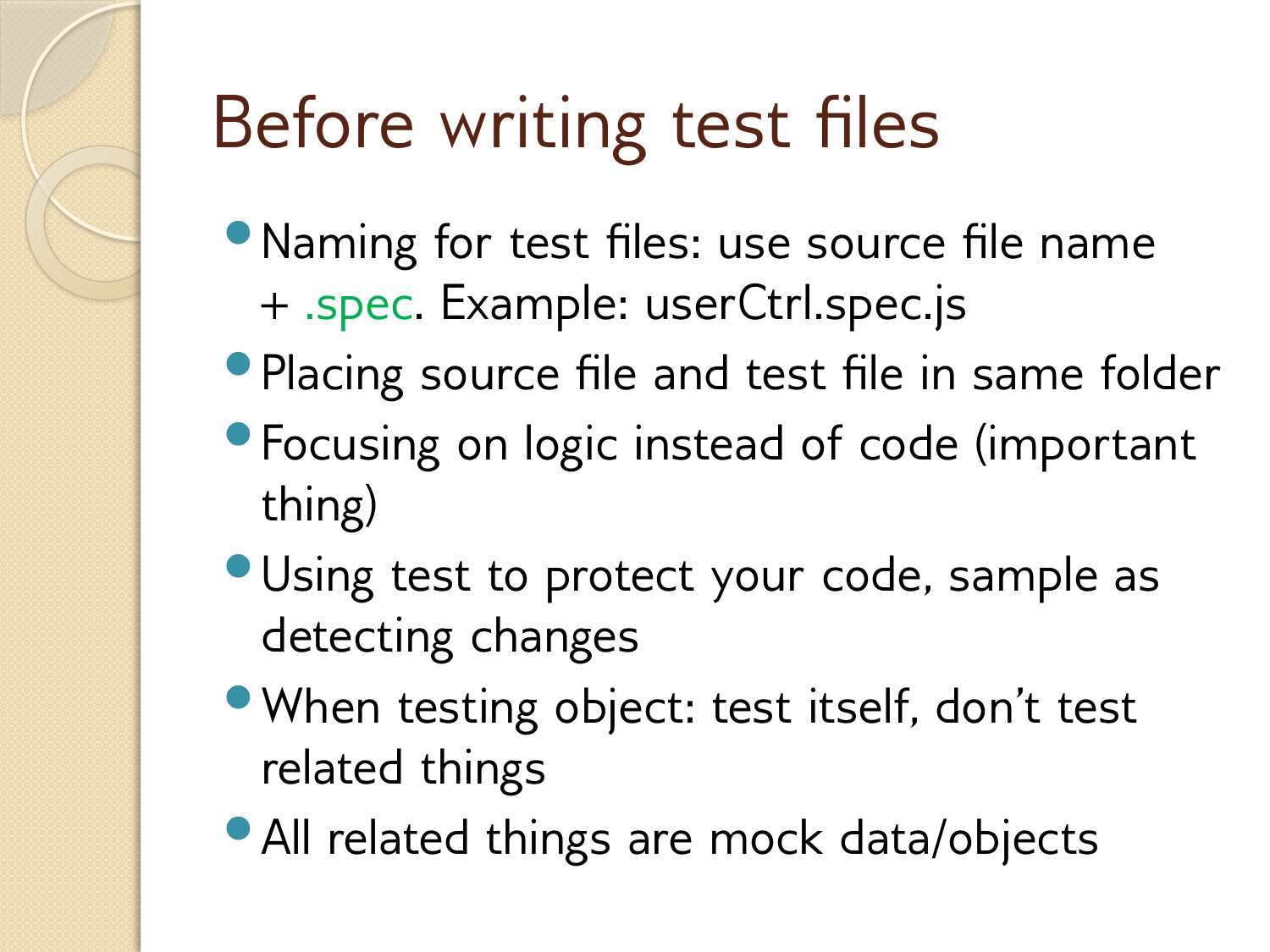

# Before writing test files
Naming for test files: use source file name + .spec. Example: userCtrl.spec.js
Placing source file and test file in same folder
Focusing on logic instead of code (important thing)
Using test to protect your code, sample as detecting changes
When testing object: test itself, don’t test related things
All related things are mock data/objects